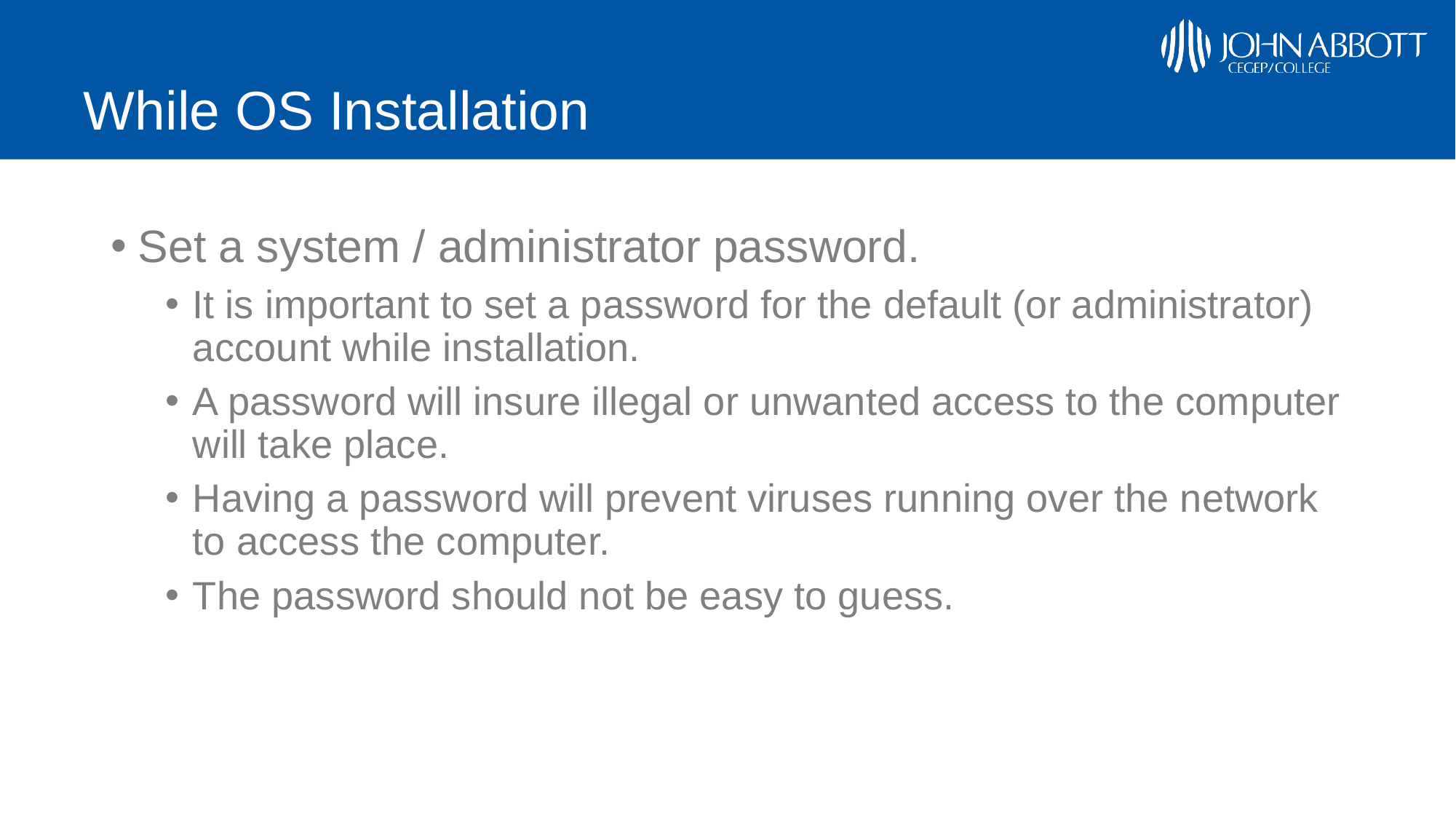

# While OS Installation
Set a system / administrator password.
It is important to set a password for the default (or administrator) account while installation.
A password will insure illegal or unwanted access to the computer will take place.
Having a password will prevent viruses running over the network to access the computer.
The password should not be easy to guess.